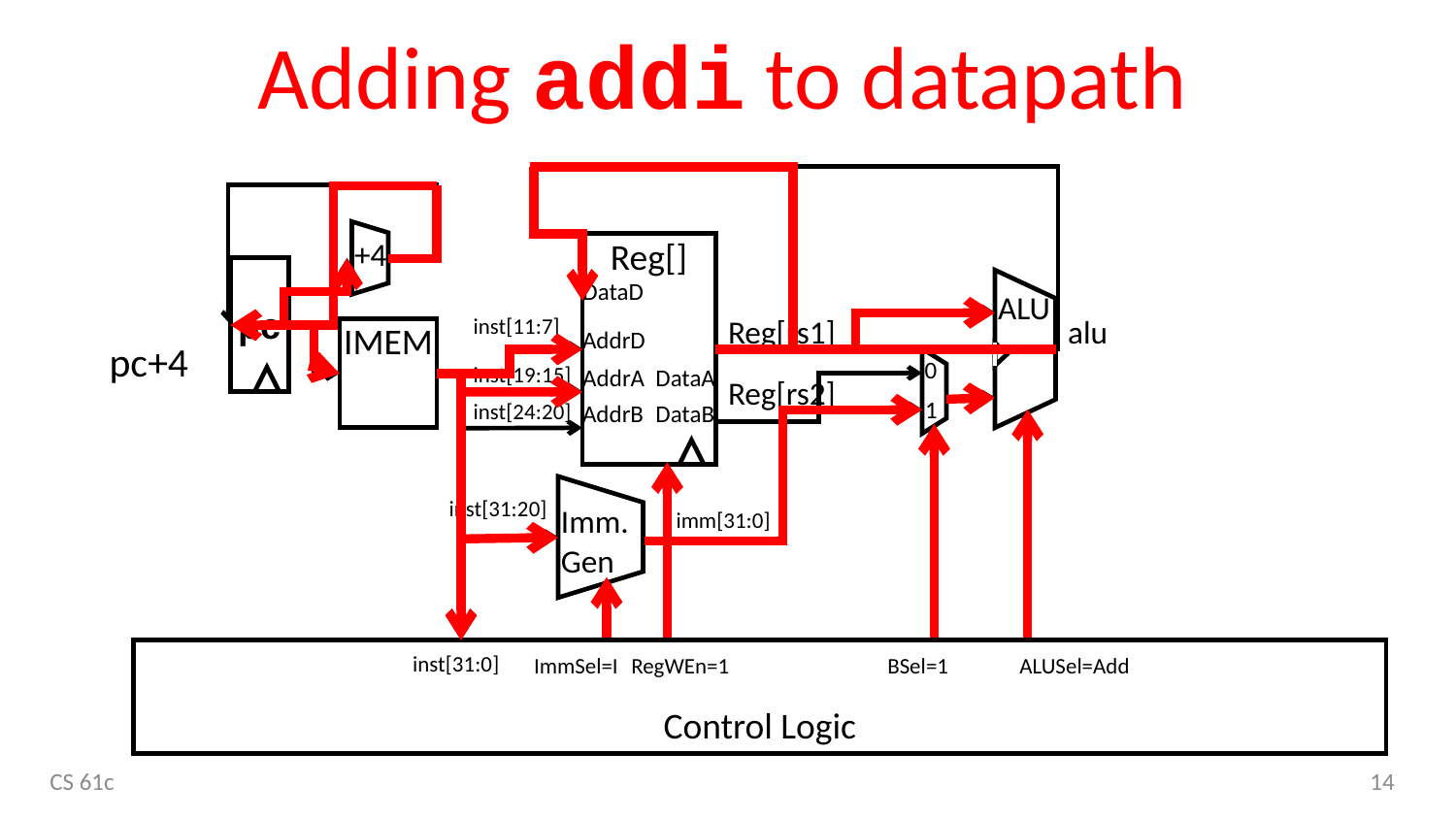

# Adding addi to datapath
+4

Reg[]

DataD
AddrD
AddrA
DataA
AddrB
DataB
pc

ALU
inst[11:7]
Reg[rs1]
alu
IMEM
pc+4
0

1
inst[19:15]
Reg[rs2]
inst[24:20]
Imm.
Gen

inst[31:20]
imm[31:0]
Control Logic
inst[31:0]
ImmSel=I
RegWEn=1
BSel=1
ALUSel=Add
14
CS 61c